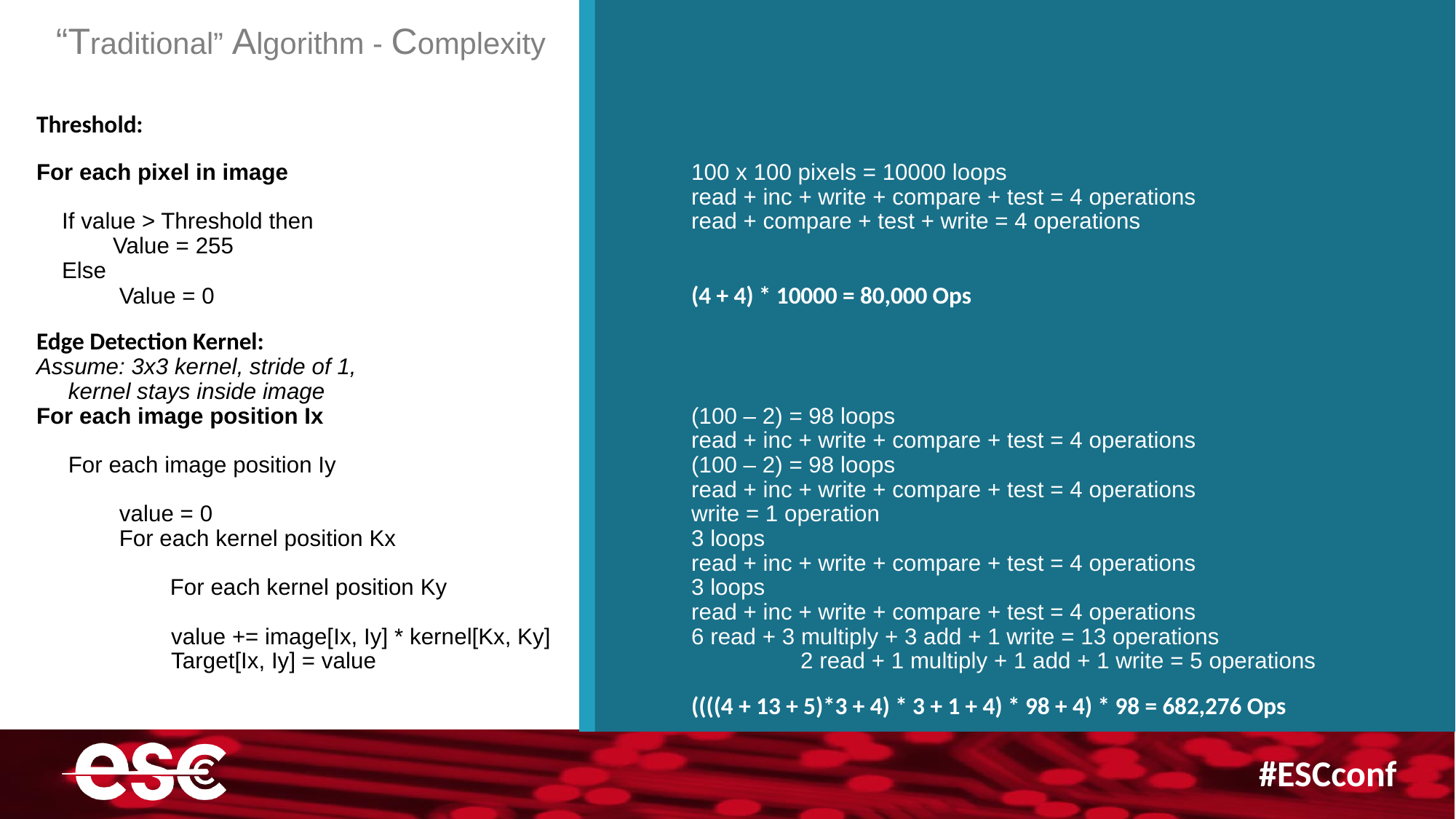

“Traditional” Algorithm - Complexity

Threshold:

For each pixel in image 				100 x 100 pixels = 10000 loops
						read + inc + write + compare + test = 4 operations
    If value > Threshold then				read + compare + test + write = 4 operations
            Value = 255
    Else
             Value = 0 					(4 + 4) * 10000 = 80,000 Ops

Edge Detection Kernel:
Assume: 3x3 kernel, stride of 1,
     kernel stays inside image
For each image position Ix				(100 – 2) = 98 loops
						read + inc + write + compare + test = 4 operations
     For each image position Iy				(100 – 2) = 98 loops
						read + inc + write + compare + test = 4 operations
             value = 0					write = 1 operation
             For each kernel position Kx			3 loops
						read + inc + write + compare + test = 4 operations
                     For each kernel position Ky			3 loops
						read + inc + write + compare + test = 4 operations
	    value += image[Ix, Iy] * kernel[Kx, Ky]		6 read + 3 multiply + 3 add + 1 write = 13 operations
	    Target[Ix, Iy] = value				2 read + 1 multiply + 1 add + 1 write = 5 operations

						((((4 + 13 + 5)*3 + 4) * 3 + 1 + 4) * 98 + 4) * 98 = 682,276 Ops